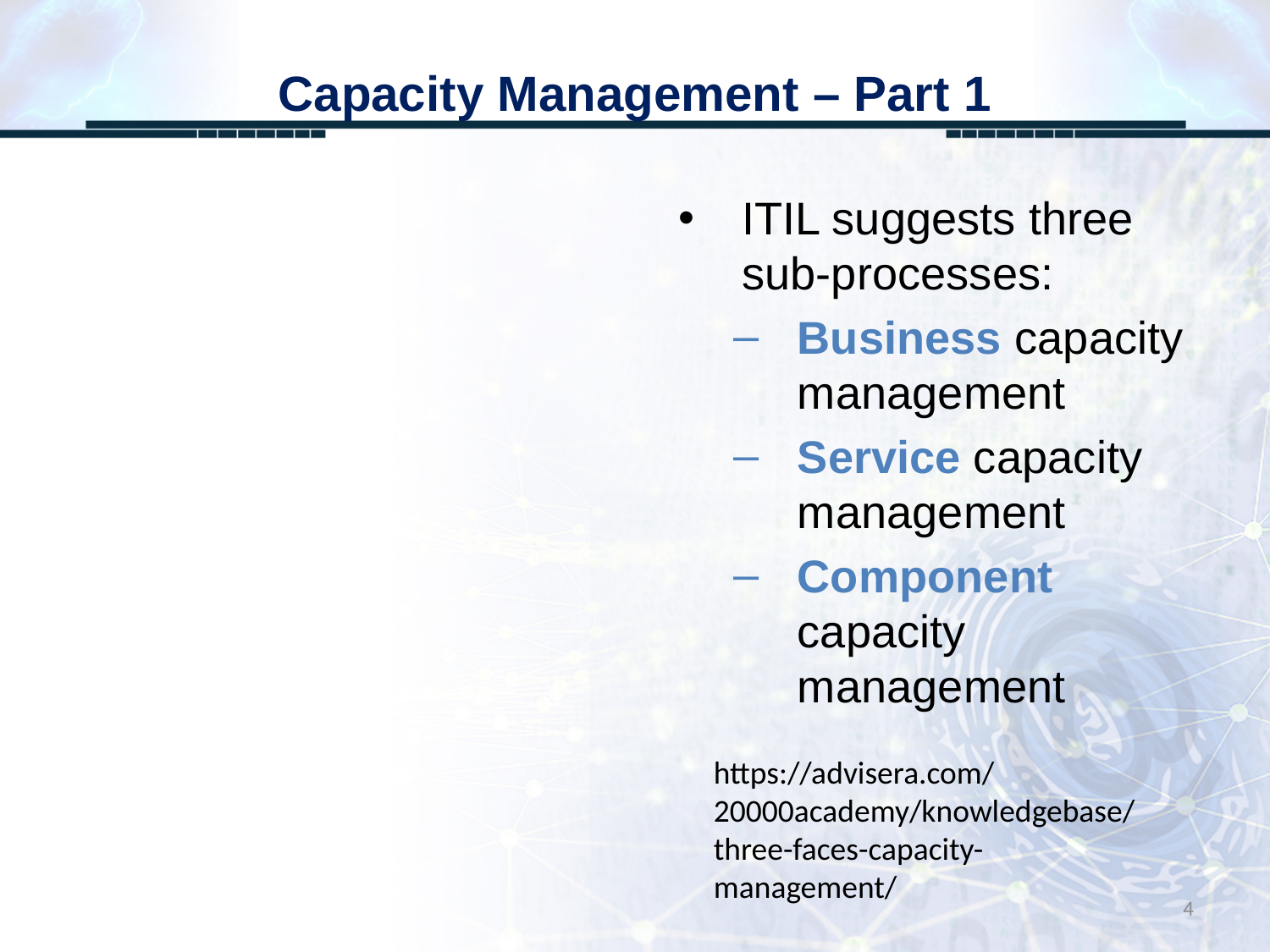

# Capacity Management – Part 1
ITIL suggests three sub-processes:
Business capacity management
Service capacity management
Component capacity management
https://advisera.com/20000academy/knowledgebase/three-faces-capacity-management/
4